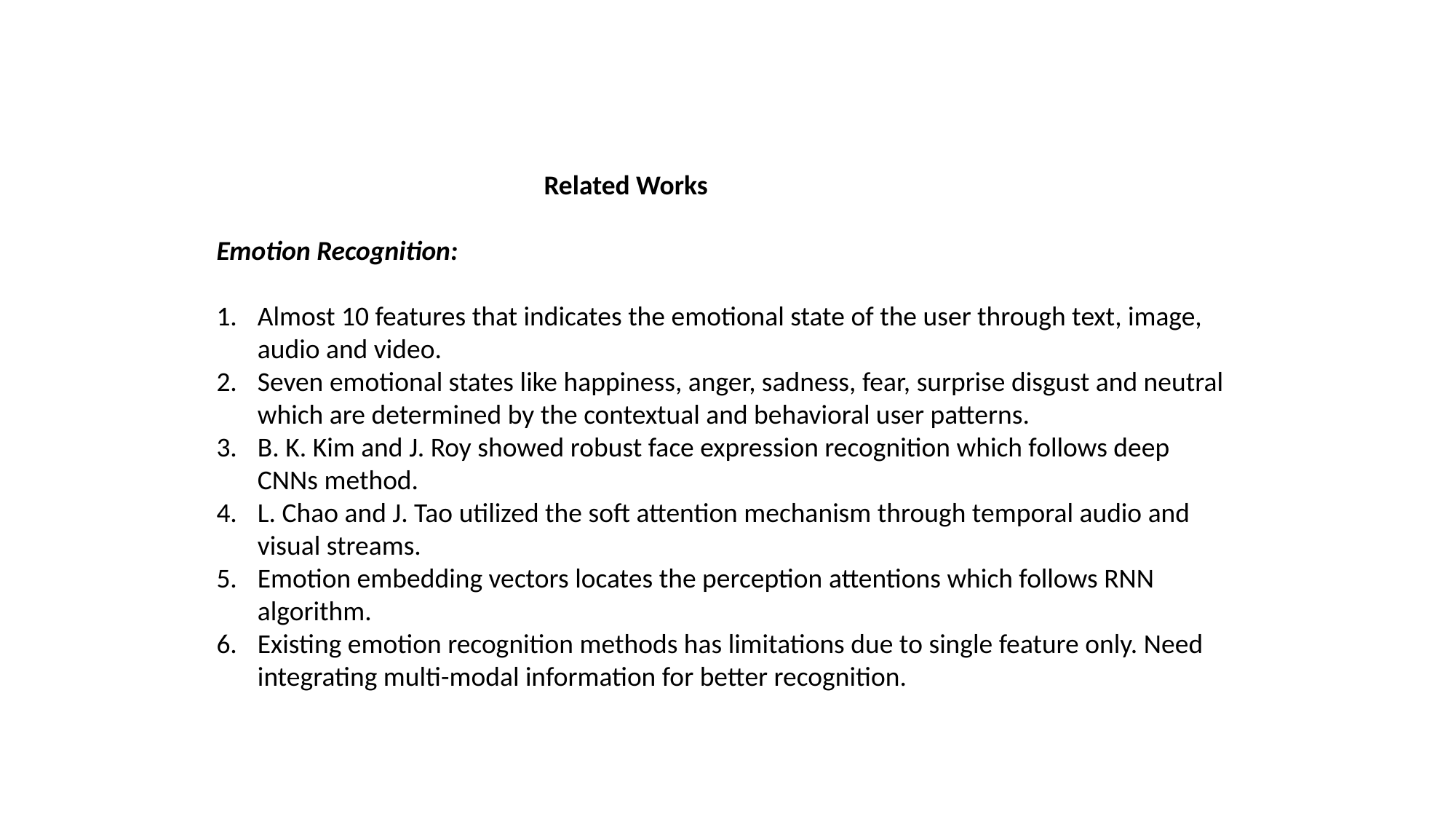

Related Works

Emotion Recognition:

Almost 10 features that indicates the emotional state of the user through text, image, audio and video.
Seven emotional states like happiness, anger, sadness, fear, surprise disgust and neutral which are determined by the contextual and behavioral user patterns.
B. K. Kim and J. Roy showed robust face expression recognition which follows deep CNNs method.
L. Chao and J. Tao utilized the soft attention mechanism through temporal audio and visual streams.
Emotion embedding vectors locates the perception attentions which follows RNN algorithm.
Existing emotion recognition methods has limitations due to single feature only. Need integrating multi-modal information for better recognition.